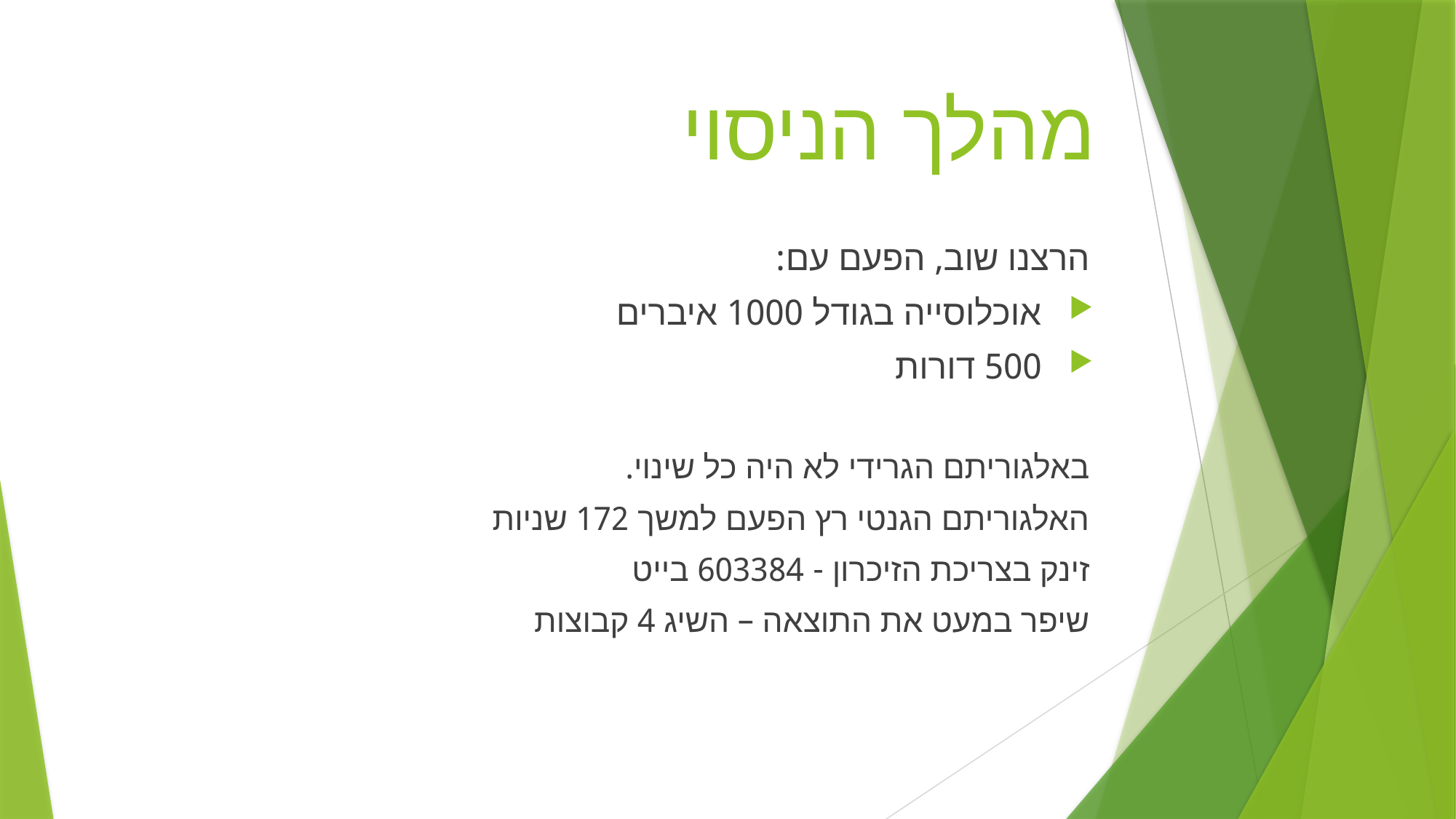

# מהלך הניסוי
הרצנו שוב, הפעם עם:
אוכלוסייה בגודל 1000 איברים
500 דורות

באלגוריתם הגרידי לא היה כל שינוי.
האלגוריתם הגנטי רץ הפעם למשך 172 שניות
זינק בצריכת הזיכרון - 603384 בייט
שיפר במעט את התוצאה – השיג 4 קבוצות